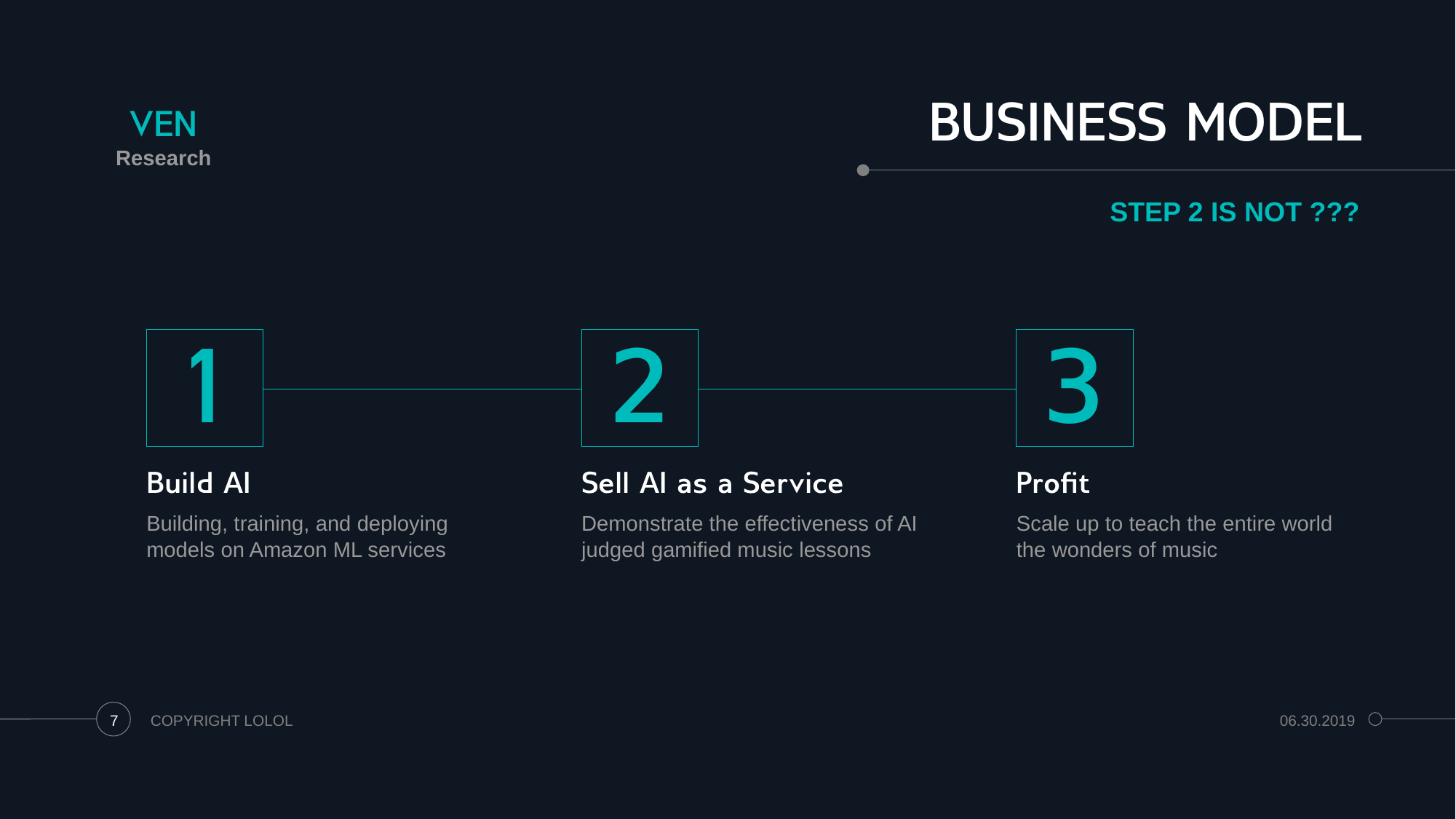

# BUSINESS MODEL
VEN
Research
STEP 2 IS NOT ???
1
2
3
Build AI
Sell AI as a Service
Profit
Building, training, and deploying models on Amazon ML services
Demonstrate the effectiveness of AI judged gamified music lessons
Scale up to teach the entire world the wonders of music
COPYRIGHT LOLOL
06.30.2019
7